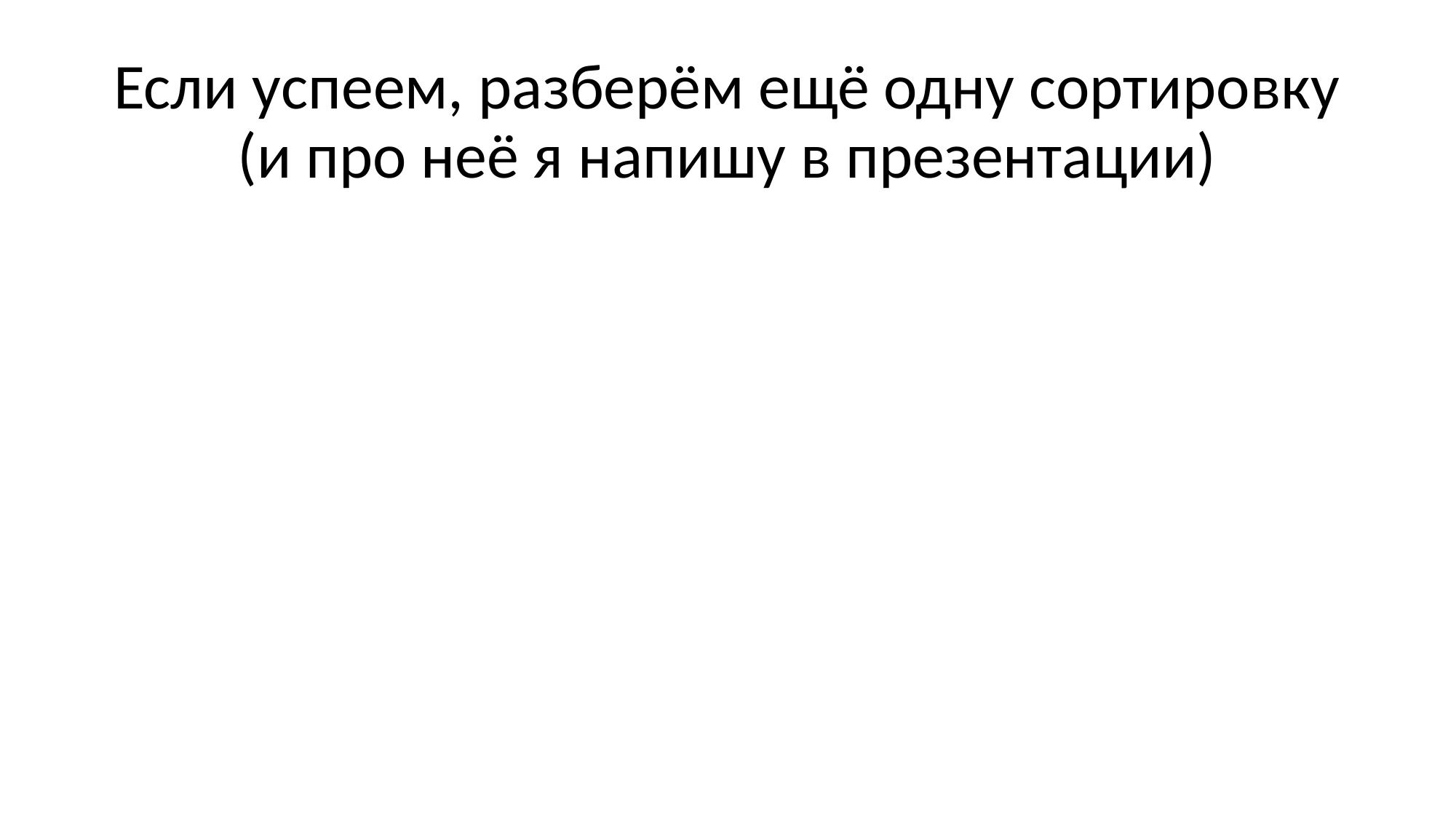

# Если успеем, разберём ещё одну сортировку (и про неё я напишу в презентации)